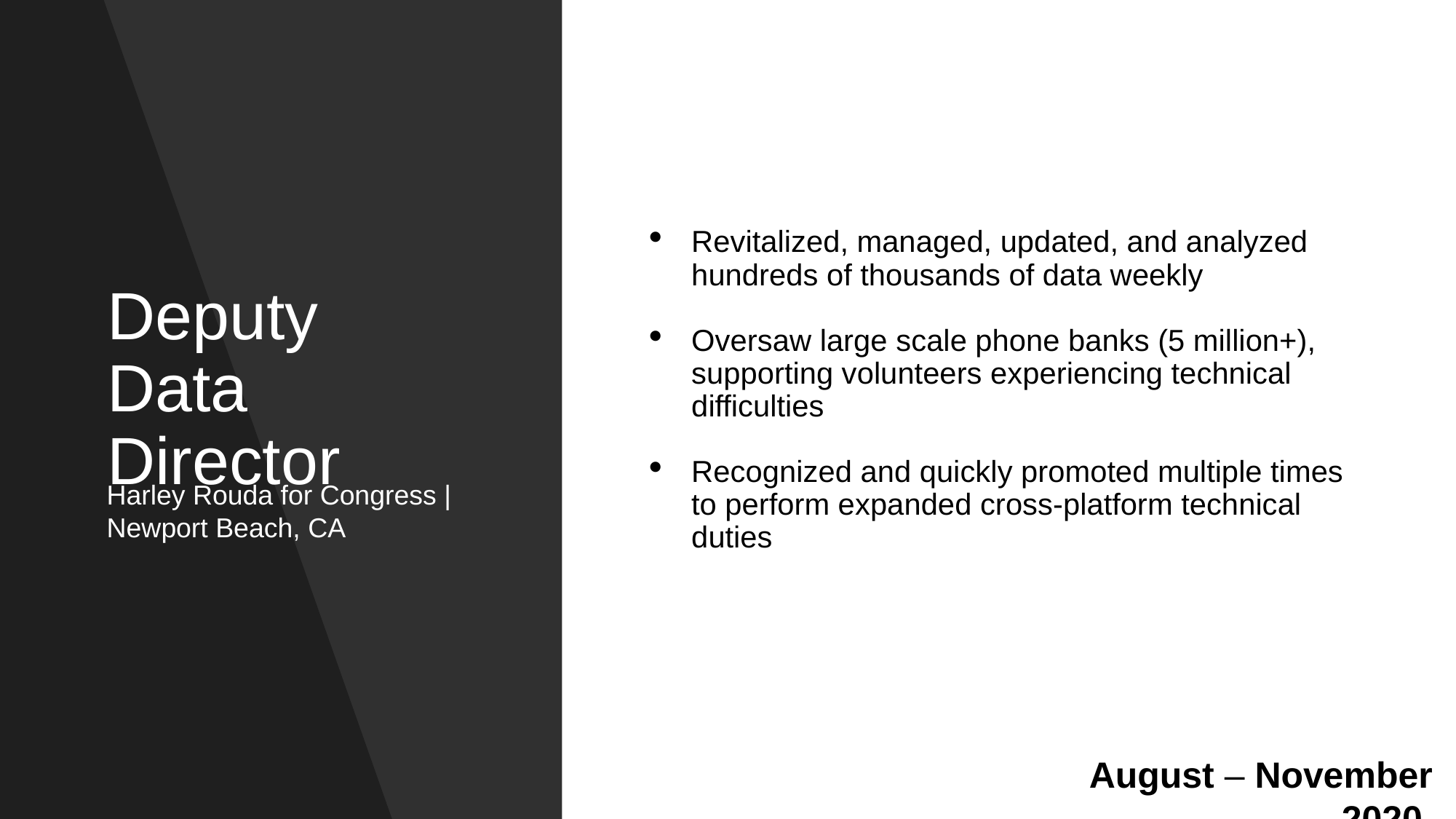

# Deputy Data Director
Revitalized, managed, updated, and analyzed hundreds of thousands of data weekly

Oversaw large scale phone banks (5 million+), supporting volunteers experiencing technical difficulties

Recognized and quickly promoted multiple times to perform expanded cross-platform technical duties
Harley Rouda for Congress | Newport Beach, CA
 August – November 2020